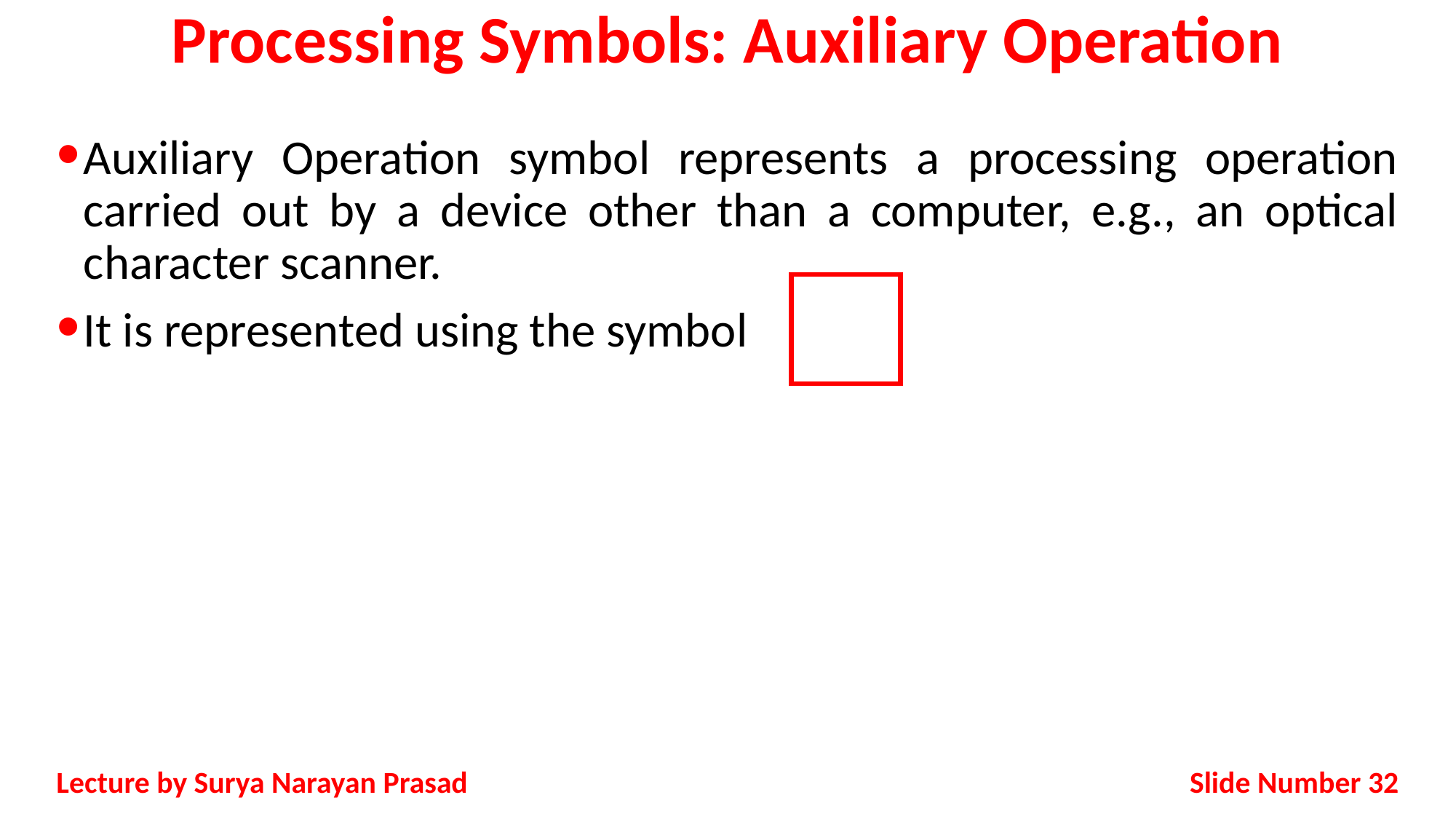

# Processing Symbols: Auxiliary Operation
Auxiliary Operation symbol represents a processing operation carried out by a device other than a computer, e.g., an optical character scanner.
It is represented using the symbol

Slide Number 32
Lecture by Surya Narayan Prasad